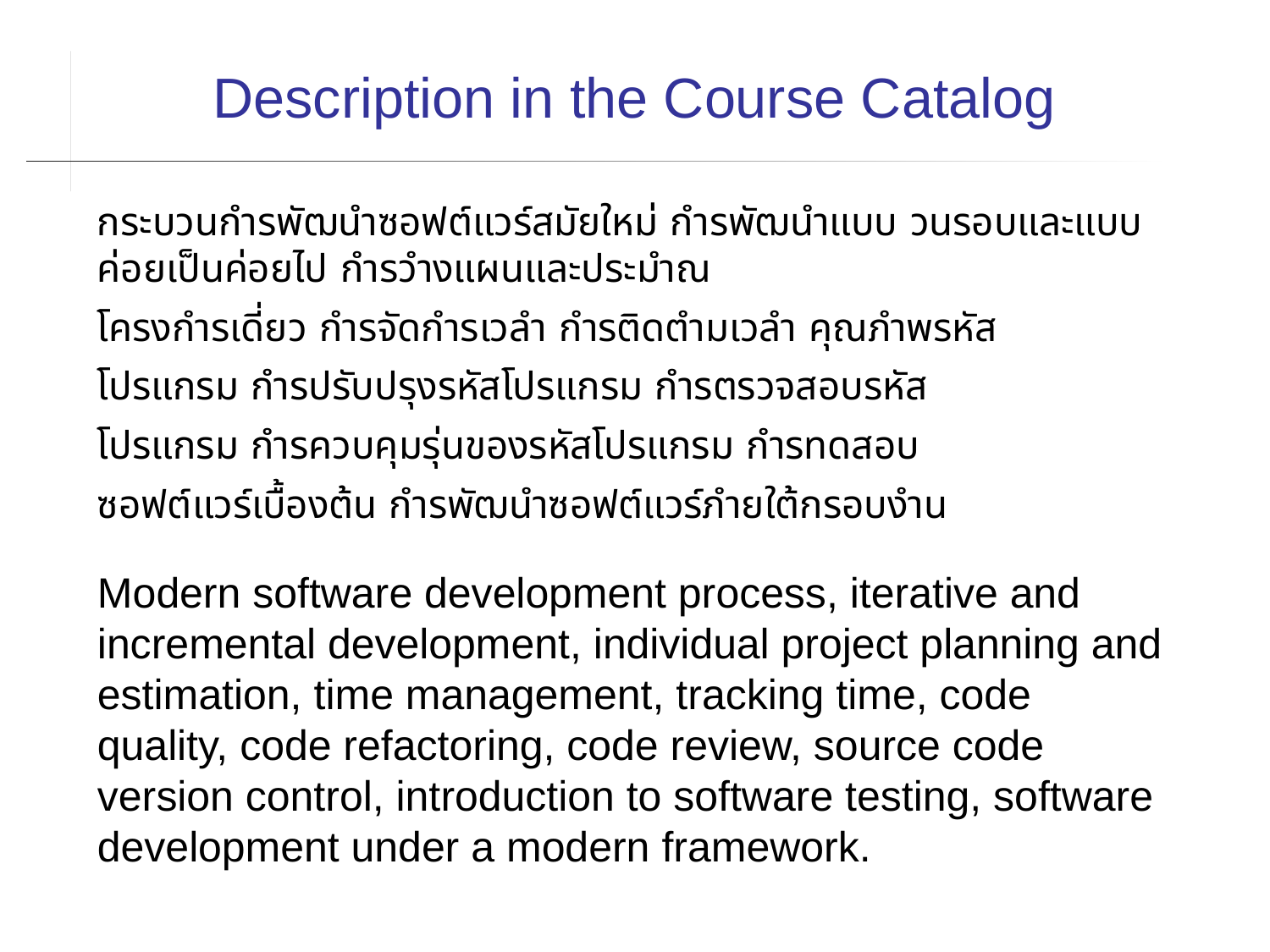

Description in the Course Catalog
กระบวนกํารพัฒนําซอฟต์แวร์สมัยใหม่ กํารพัฒนําแบบ วนรอบและแบบค่อยเป็นค่อยไป กํารวํางแผนและประมําณ
โครงกํารเดี่ยว กํารจัดกํารเวลํา กํารติดตํามเวลํา คุณภําพรหัส
โปรแกรม กํารปรับปรุงรหัสโปรแกรม กํารตรวจสอบรหัส
โปรแกรม กํารควบคุมรุ่นของรหัสโปรแกรม กํารทดสอบ
ซอฟต์แวร์เบื้องต้น กํารพัฒนําซอฟต์แวร์ภํายใต้กรอบงําน
Modern software development process, iterative and incremental development, individual project planning and estimation, time management, tracking time, code quality, code refactoring, code review, source code version control, introduction to software testing, software development under a modern framework.